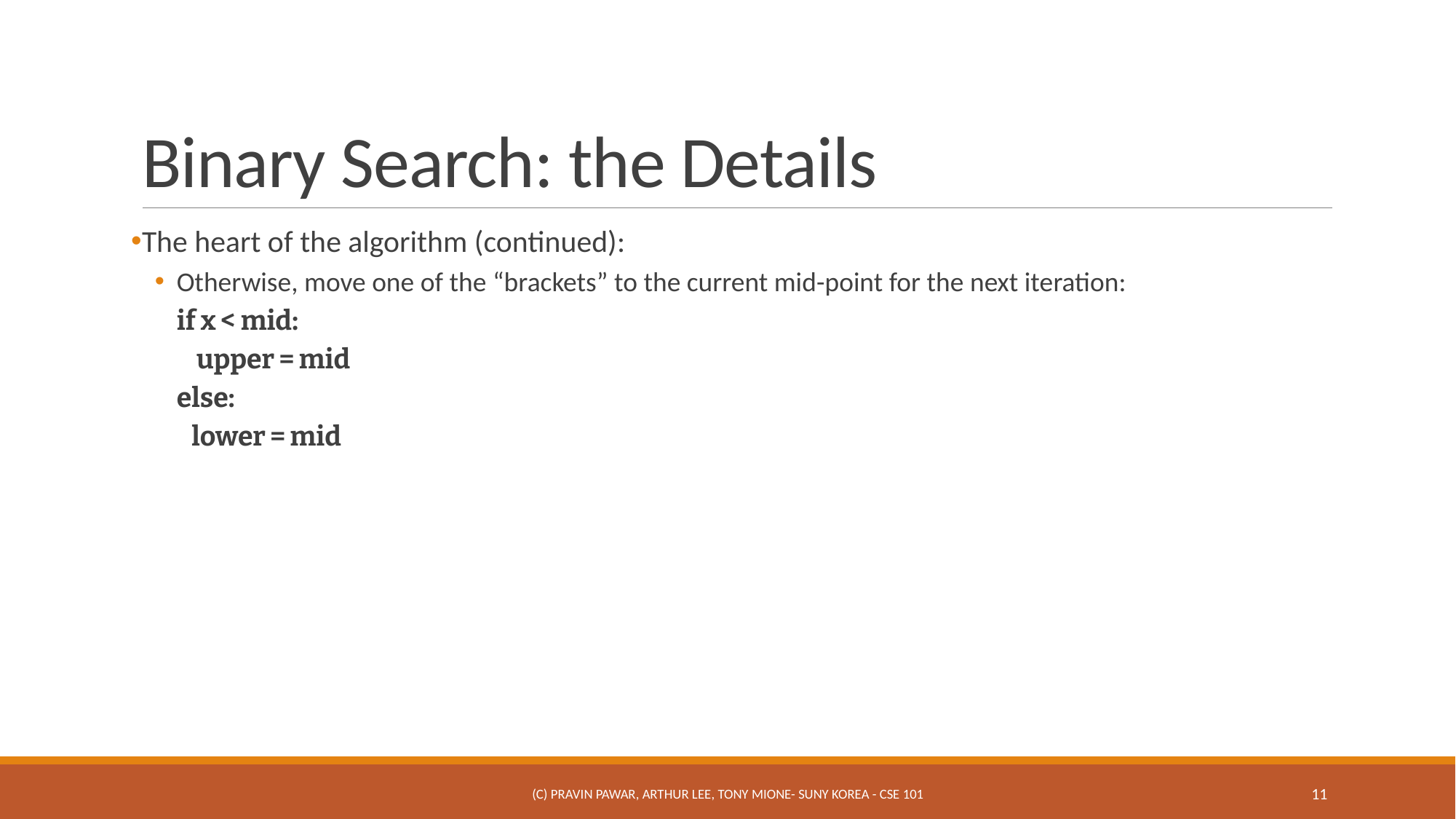

# Binary Search: the Details
The heart of the algorithm (continued):
Otherwise, move one of the “brackets” to the current mid-point for the next iteration:
if x < mid:
    upper = mid
else:
   lower = mid
(c) Pravin Pawar, Arthur Lee, Tony Mione- SUNY Korea - CSE 101
11